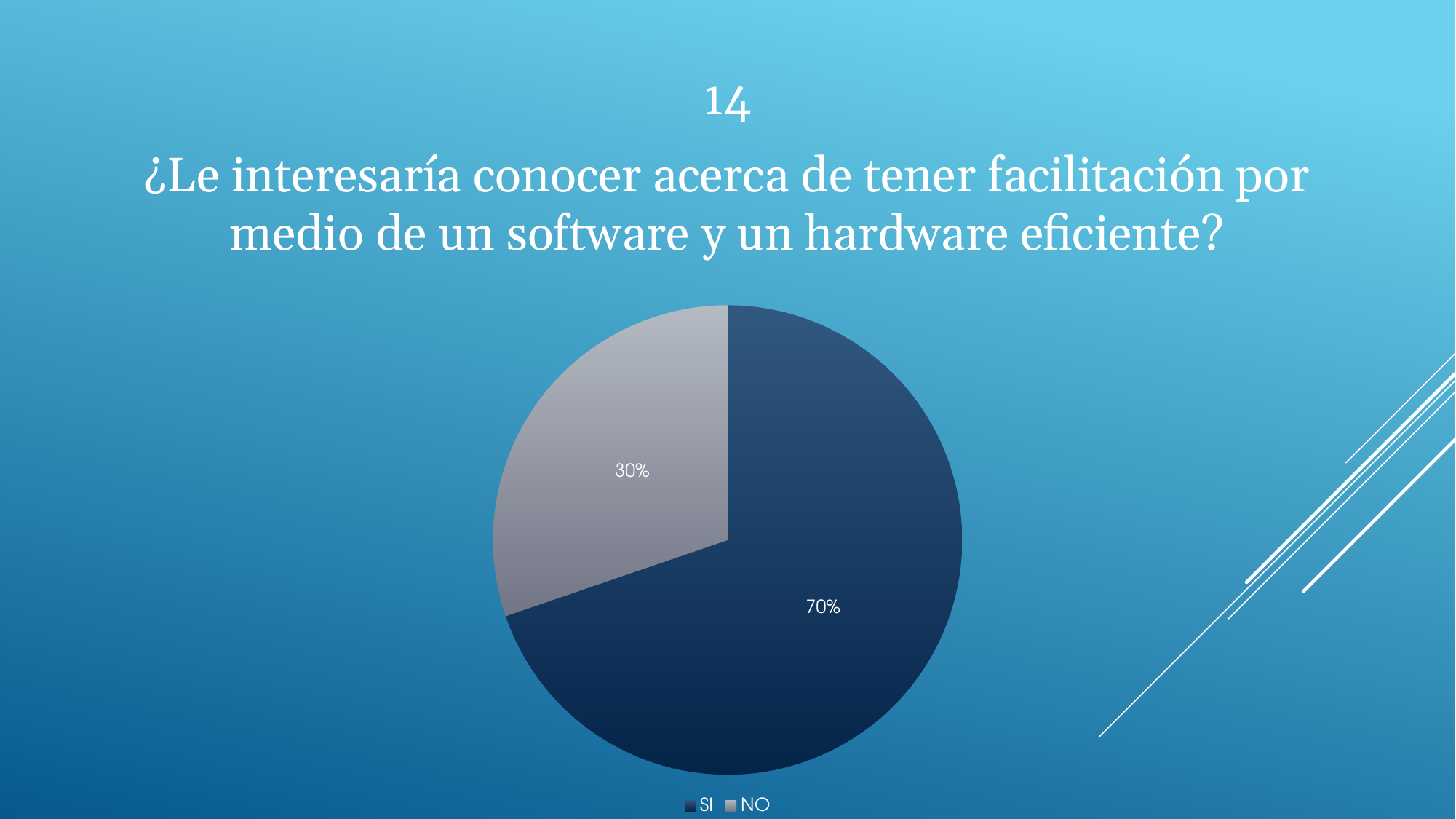

14
¿Le interesaría conocer acerca de tener facilitación por medio de un software y un hardware eficiente?

### Chart

| Category |  |
|---|---|
| SI | 70.3 |
| NO | 30.5 |